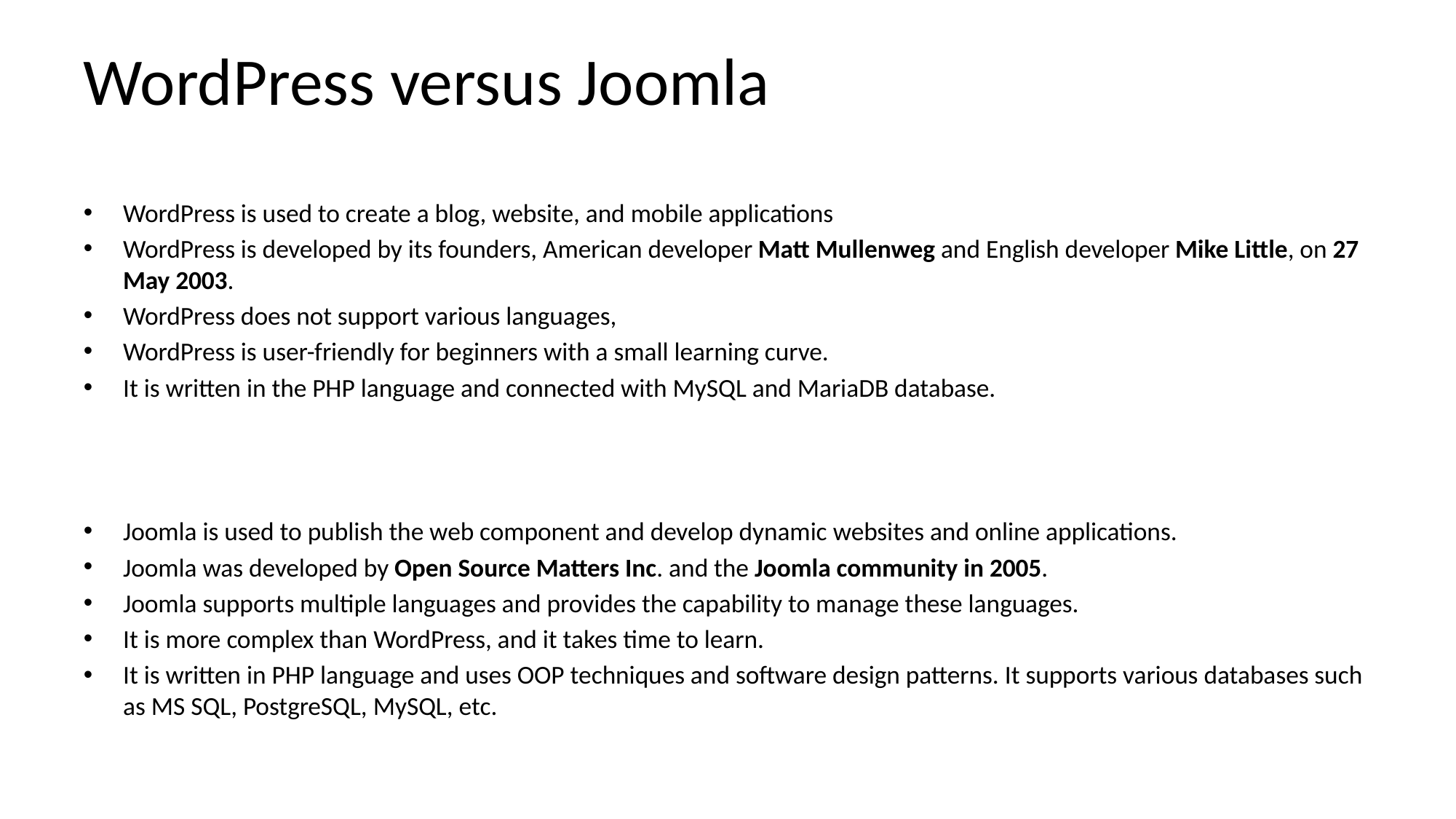

# WordPress versus Joomla
WordPress is used to create a blog, website, and mobile applications
WordPress is developed by its founders, American developer Matt Mullenweg and English developer Mike Little, on 27 May 2003.
WordPress does not support various languages,
WordPress is user-friendly for beginners with a small learning curve.
It is written in the PHP language and connected with MySQL and MariaDB database.

Joomla is used to publish the web component and develop dynamic websites and online applications.
Joomla was developed by Open Source Matters Inc. and the Joomla community in 2005.
Joomla supports multiple languages and provides the capability to manage these languages.
It is more complex than WordPress, and it takes time to learn.
It is written in PHP language and uses OOP techniques and software design patterns. It supports various databases such as MS SQL, PostgreSQL, MySQL, etc.

Image Source:
https://litextension.com/blog/wp-content/uploads/2022/02/joomla-vs-wordpress-info-chua%CC%82%CC%89n.png